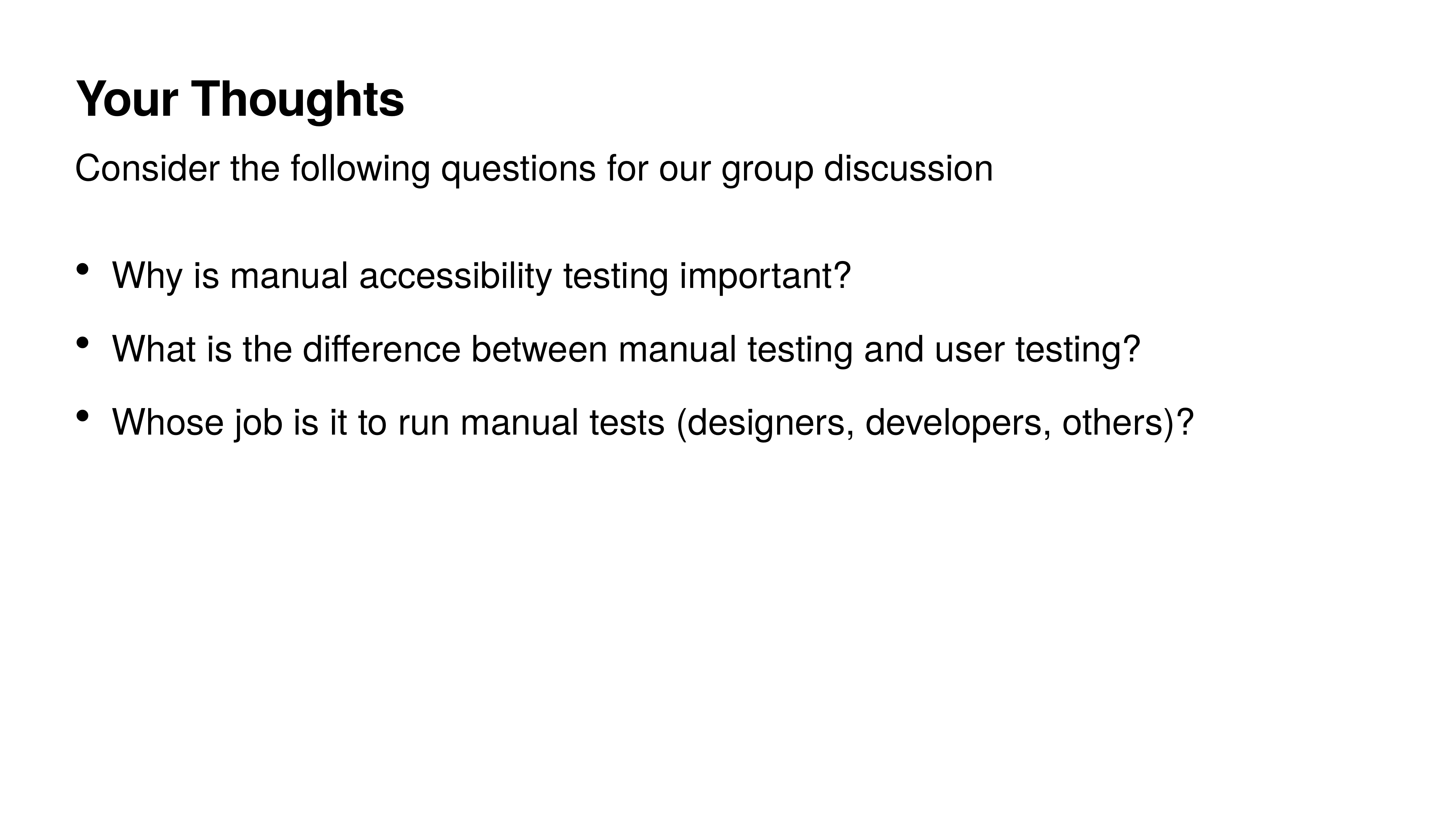

# Your Thoughts
Consider the following questions for our group discussion
Why is manual accessibility testing important?
What is the difference between manual testing and user testing?
Whose job is it to run manual tests (designers, developers, others)?